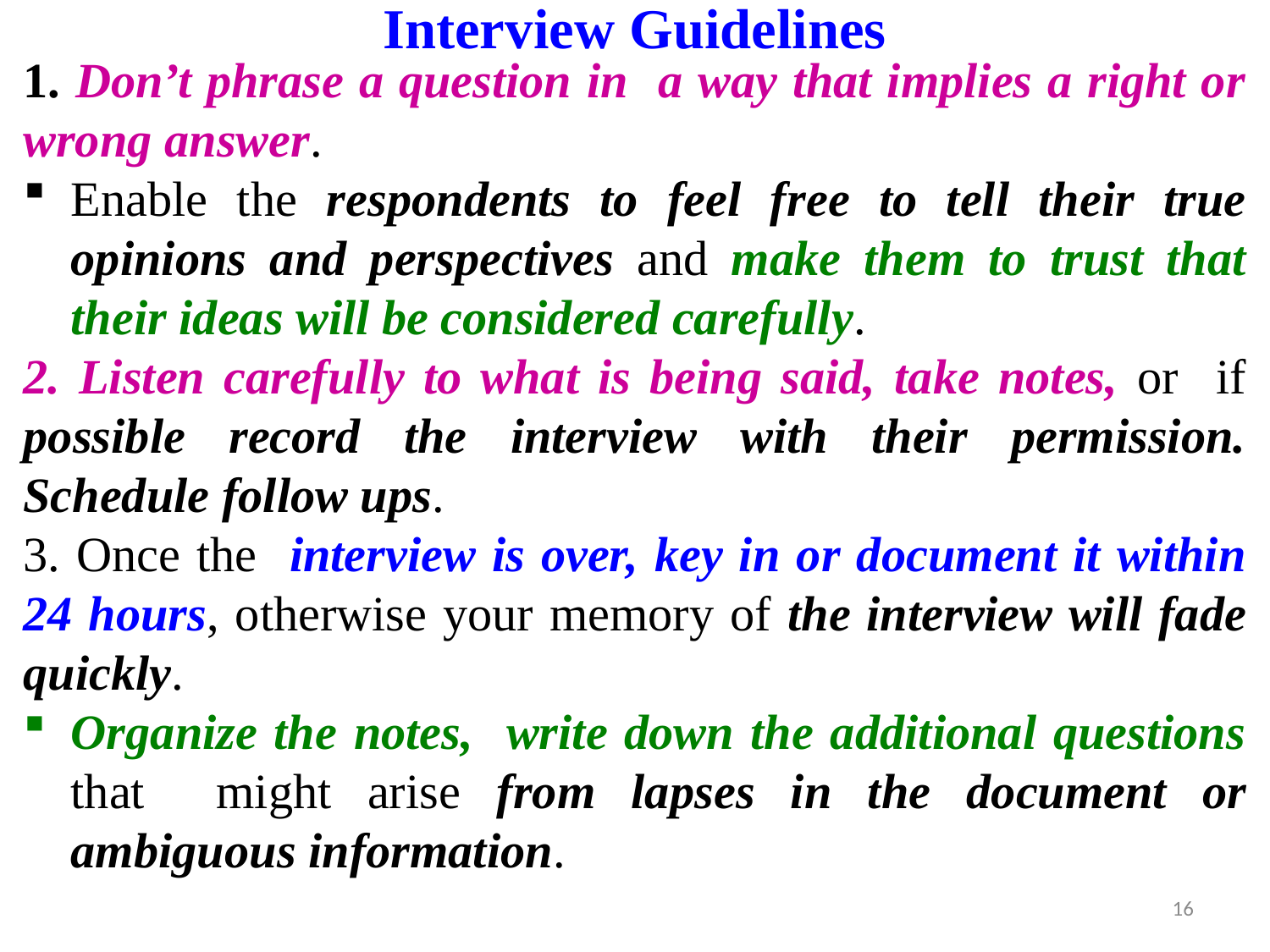

# Interview Guidelines
1. Don’t phrase a question in  a way that implies a right or wrong answer.
Enable the respondents to feel free to tell their true opinions and perspectives and make them to trust that their ideas will be considered carefully.
2. Listen carefully to what is being said, take notes, or  if possible record the interview with their permission. Schedule follow ups.
3. Once the  interview is over, key in or document it within 24 hours, otherwise your memory of the interview will fade quickly.
Organize the notes,  write down the additional questions that  might arise from lapses in the document or ambiguous information.
16